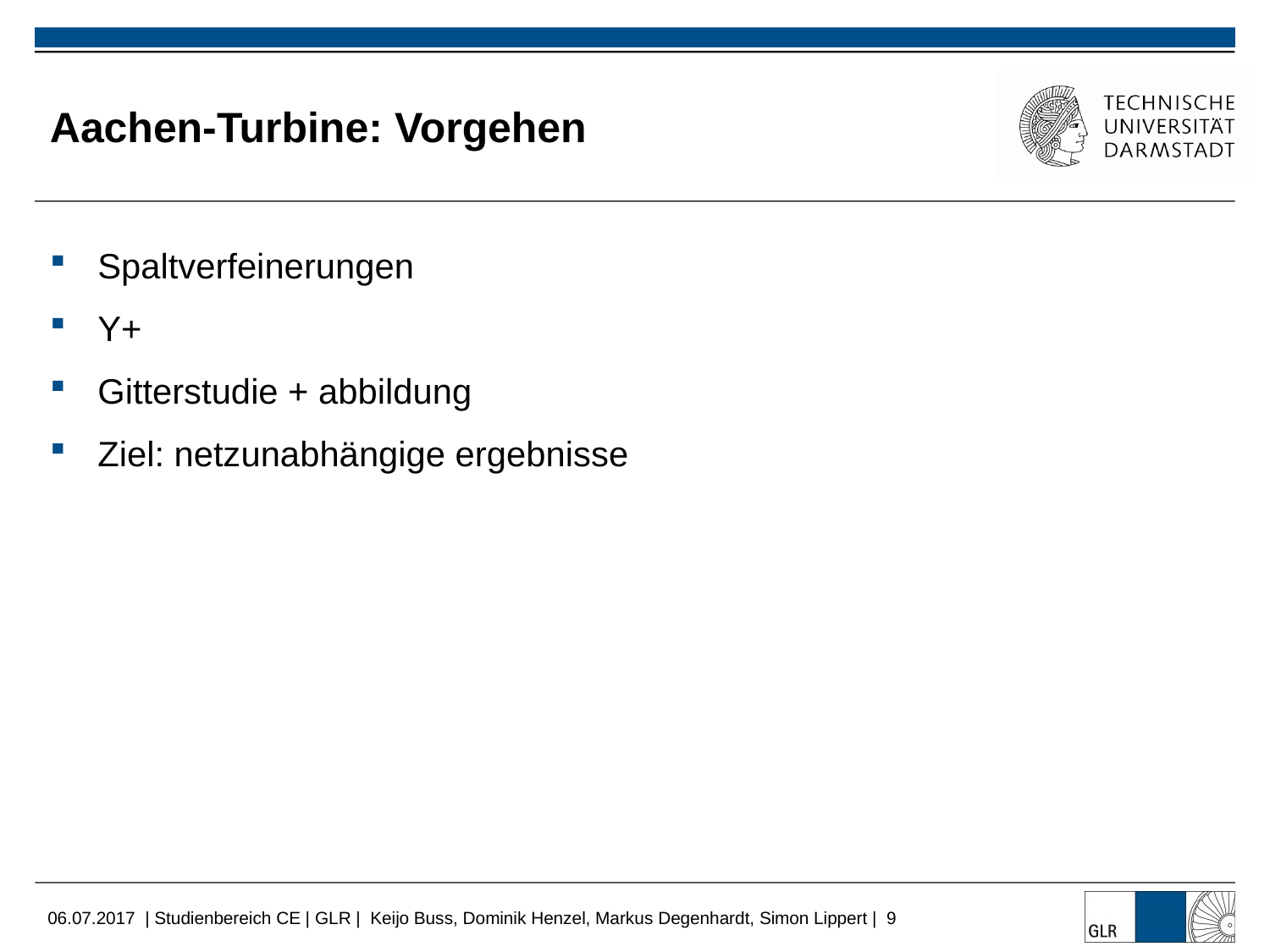

# Aachen-Turbine: Vorgehen
Spaltverfeinerungen
Y+
Gitterstudie + abbildung
Ziel: netzunabhängige ergebnisse